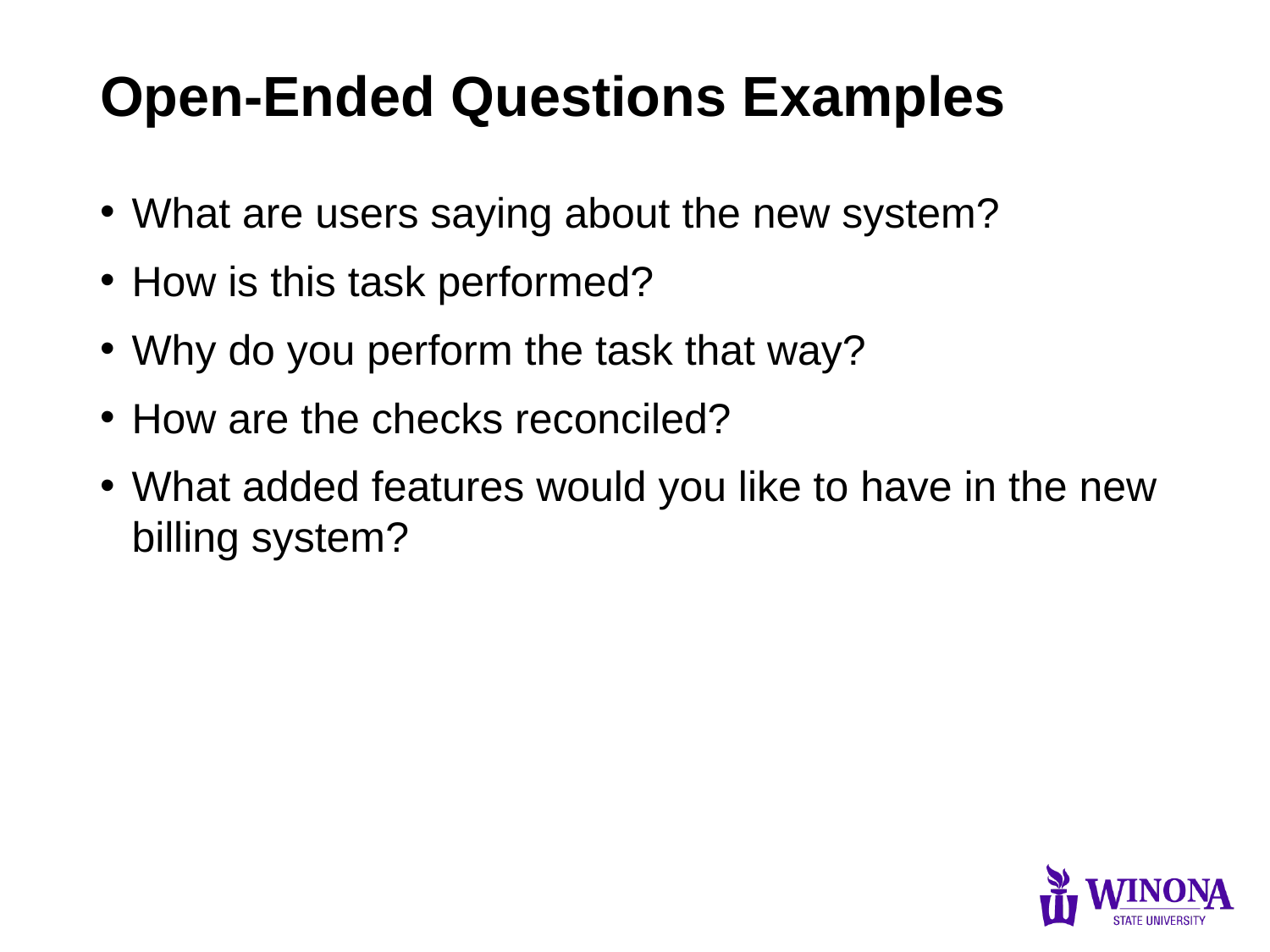

# Open-Ended Questions Examples
What are users saying about the new system?
How is this task performed?
Why do you perform the task that way?
How are the checks reconciled?
What added features would you like to have in the new billing system?